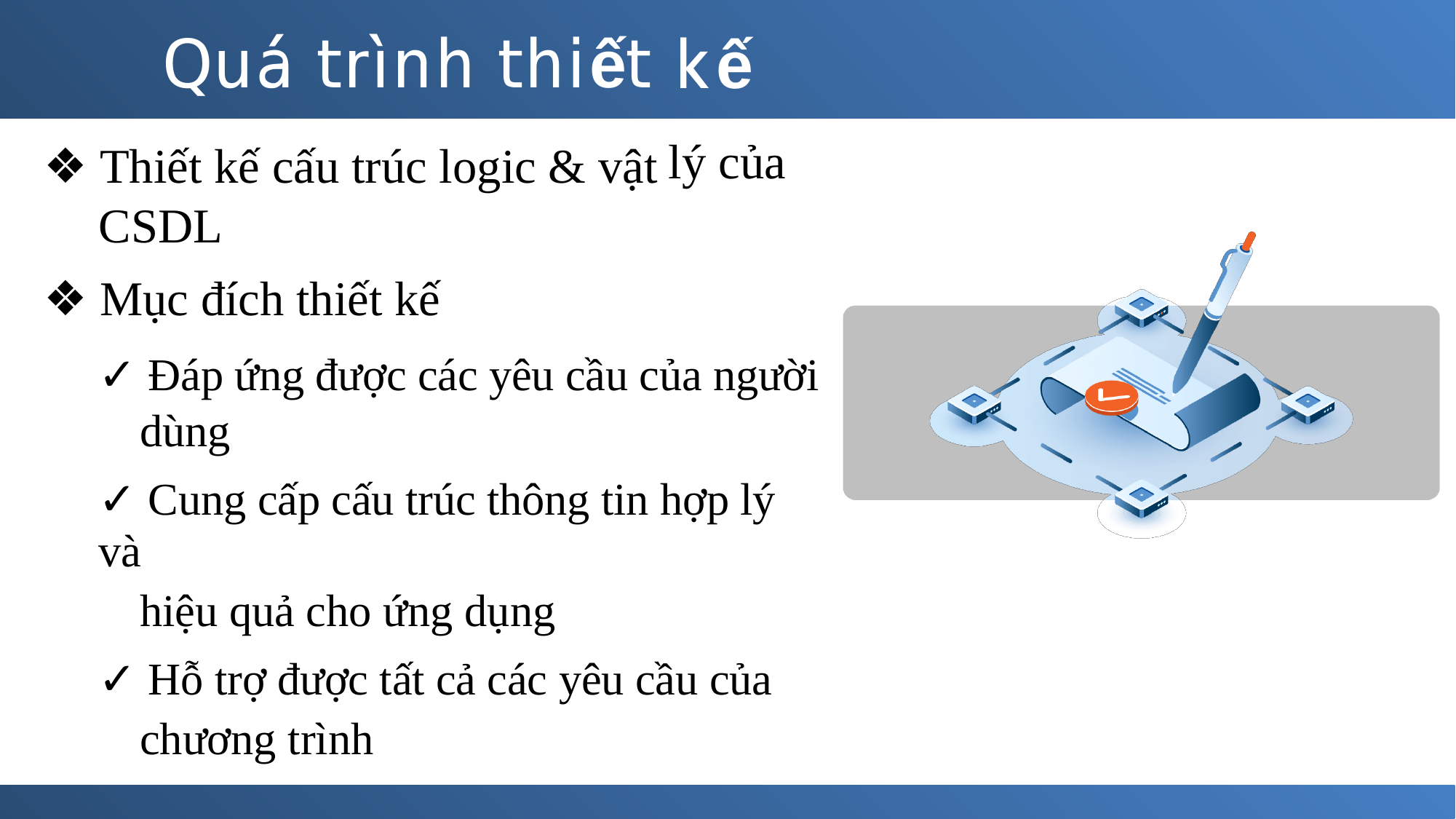

Quá
trình
thiết
kế
lý của
❖ Thiết kế cấu trúc logic & vật
CSDL
❖ Mục đích thiết kế

✓ Đáp ứng được các yêu cầu của người
dùng
✓ Cung cấp cấu trúc thông tin hợp lý và
hiệu quả cho ứng dụng
✓ Hỗ trợ được tất cả các yêu cầu của
chương trình